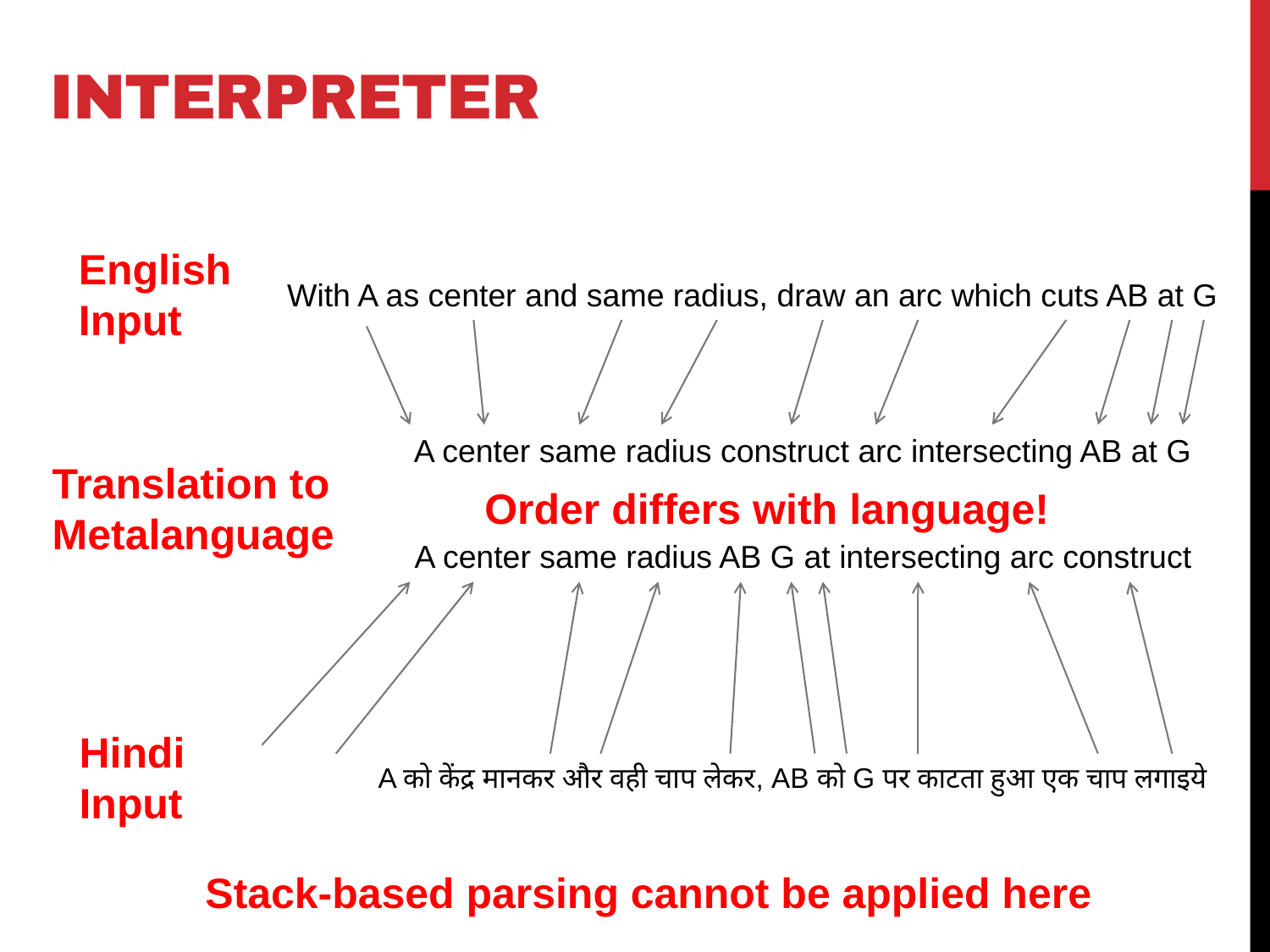

# interpreter
English
Input
With A as center and same radius, draw an arc which cuts AB at G
A center same radius construct arc intersecting AB at G
Translation to
Metalanguage
Order differs with language!
A center same radius AB G at intersecting arc construct
Hindi
Input
A को केंद्र मानकर और वही चाप लेकर, AB को G पर काटता हुआ एक चाप लगाइये
Stack-based parsing cannot be applied here